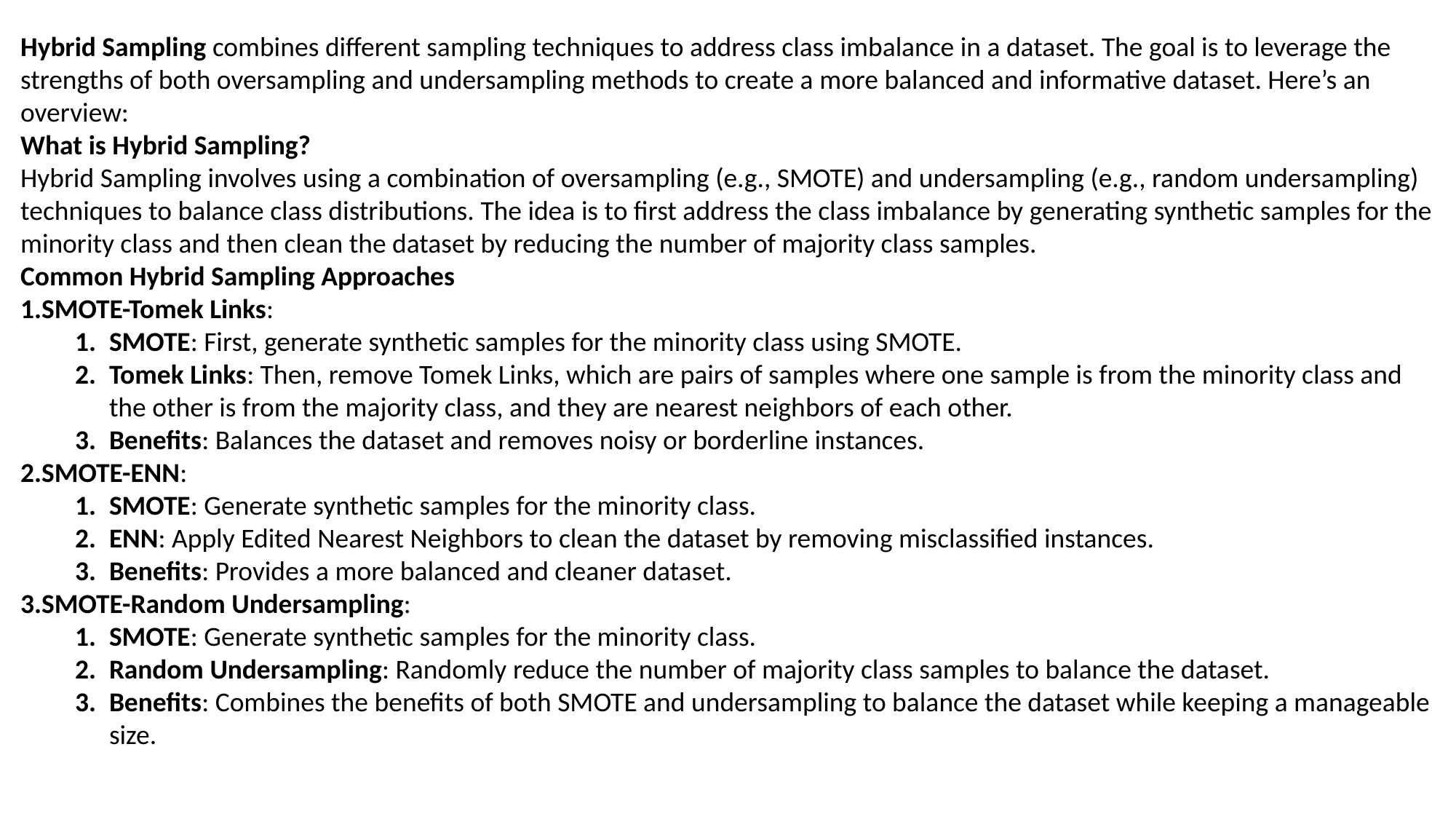

Hybrid Sampling combines different sampling techniques to address class imbalance in a dataset. The goal is to leverage the strengths of both oversampling and undersampling methods to create a more balanced and informative dataset. Here’s an overview:
What is Hybrid Sampling?
Hybrid Sampling involves using a combination of oversampling (e.g., SMOTE) and undersampling (e.g., random undersampling) techniques to balance class distributions. The idea is to first address the class imbalance by generating synthetic samples for the minority class and then clean the dataset by reducing the number of majority class samples.
Common Hybrid Sampling Approaches
SMOTE-Tomek Links:
SMOTE: First, generate synthetic samples for the minority class using SMOTE.
Tomek Links: Then, remove Tomek Links, which are pairs of samples where one sample is from the minority class and the other is from the majority class, and they are nearest neighbors of each other.
Benefits: Balances the dataset and removes noisy or borderline instances.
SMOTE-ENN:
SMOTE: Generate synthetic samples for the minority class.
ENN: Apply Edited Nearest Neighbors to clean the dataset by removing misclassified instances.
Benefits: Provides a more balanced and cleaner dataset.
SMOTE-Random Undersampling:
SMOTE: Generate synthetic samples for the minority class.
Random Undersampling: Randomly reduce the number of majority class samples to balance the dataset.
Benefits: Combines the benefits of both SMOTE and undersampling to balance the dataset while keeping a manageable size.